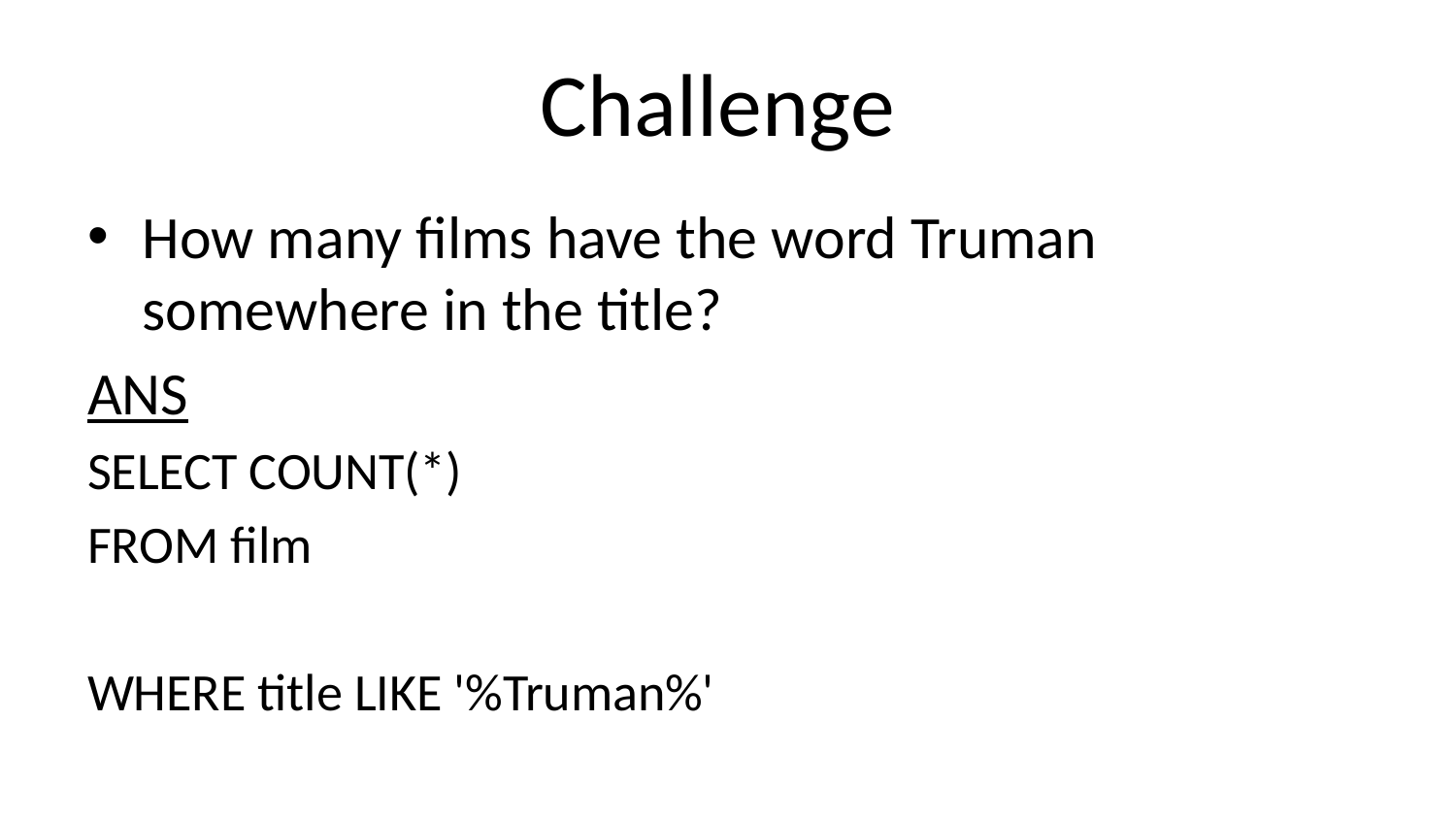

# Challenge
How many films have the word Truman somewhere in the title?
ANS
SELECT COUNT(*)
FROM film

WHERE title LIKE '%Truman%'